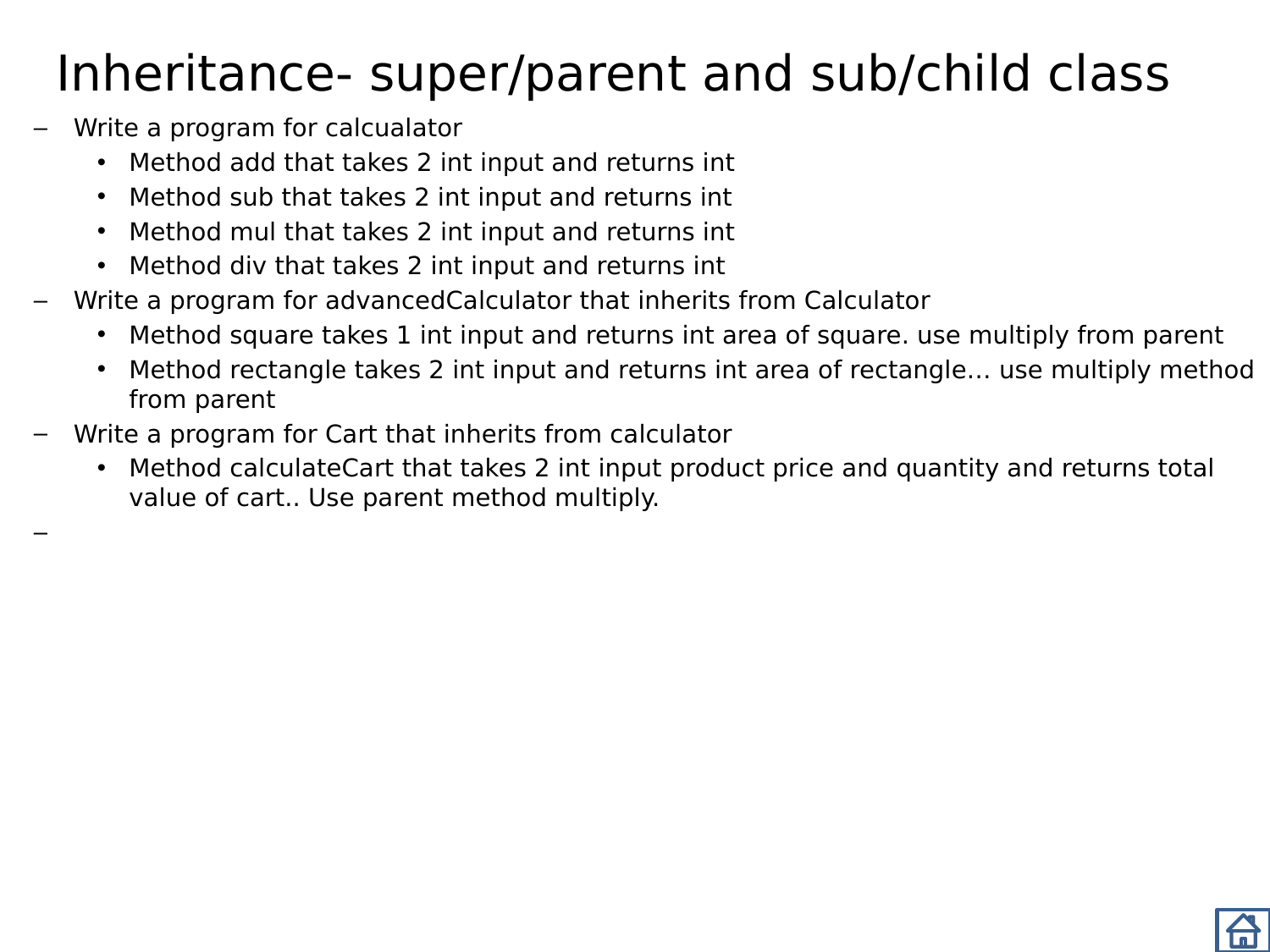

# Inheritance- super/parent and sub/child class
Write a program for calcualator
Method add that takes 2 int input and returns int
Method sub that takes 2 int input and returns int
Method mul that takes 2 int input and returns int
Method div that takes 2 int input and returns int
Write a program for advancedCalculator that inherits from Calculator
Method square takes 1 int input and returns int area of square. use multiply from parent
Method rectangle takes 2 int input and returns int area of rectangle… use multiply method from parent
Write a program for Cart that inherits from calculator
Method calculateCart that takes 2 int input product price and quantity and returns total value of cart.. Use parent method multiply.